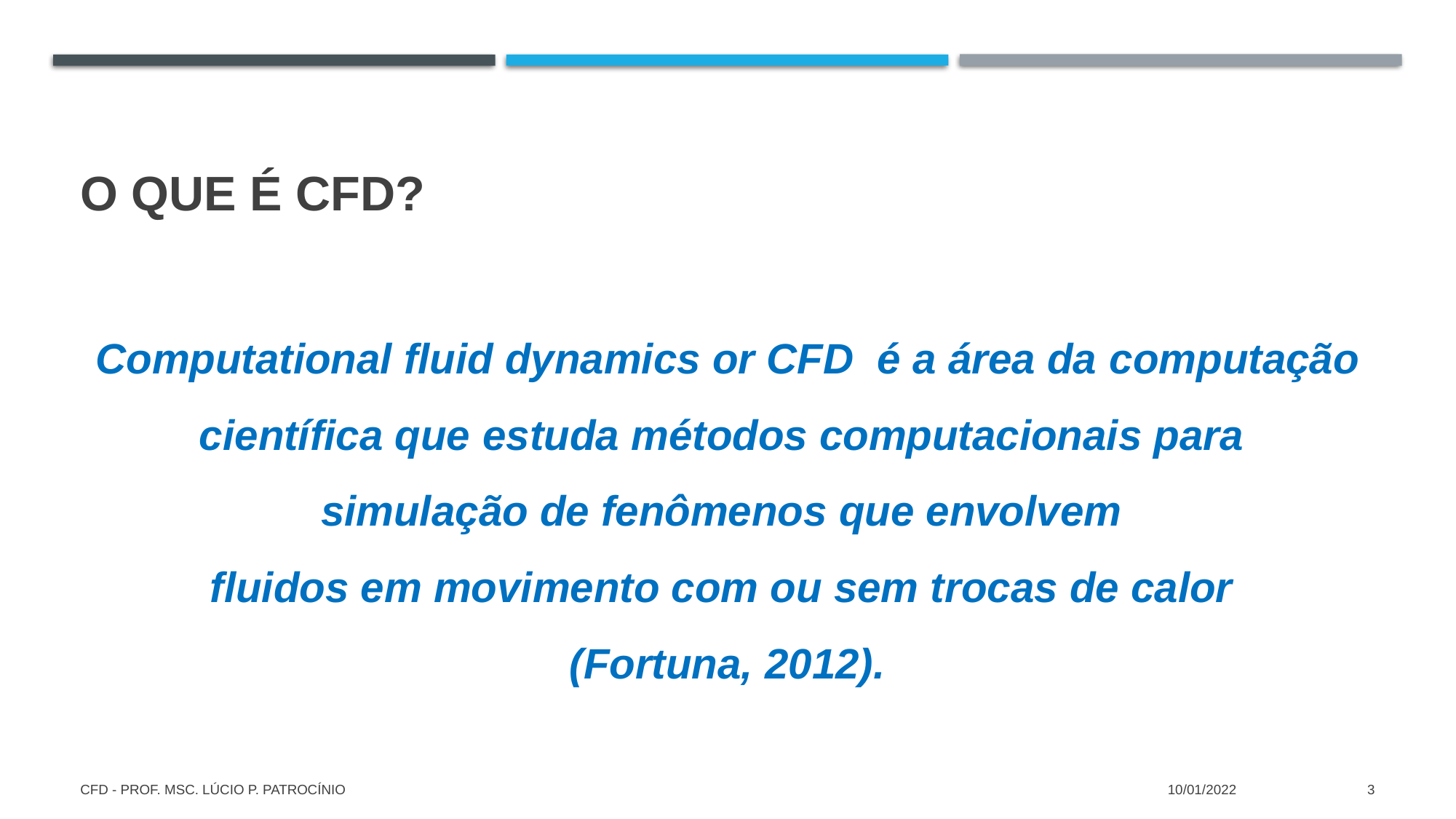

# O QUE É CFD?
Computational fluid dynamics or CFD  é a área da computação científica que estuda métodos computacionais para
simulação de fenômenos que envolvem
fluidos em movimento com ou sem trocas de calor
(Fortuna, 2012).
CFD - Prof. MSc. Lúcio P. Patrocínio
10/01/2022
3